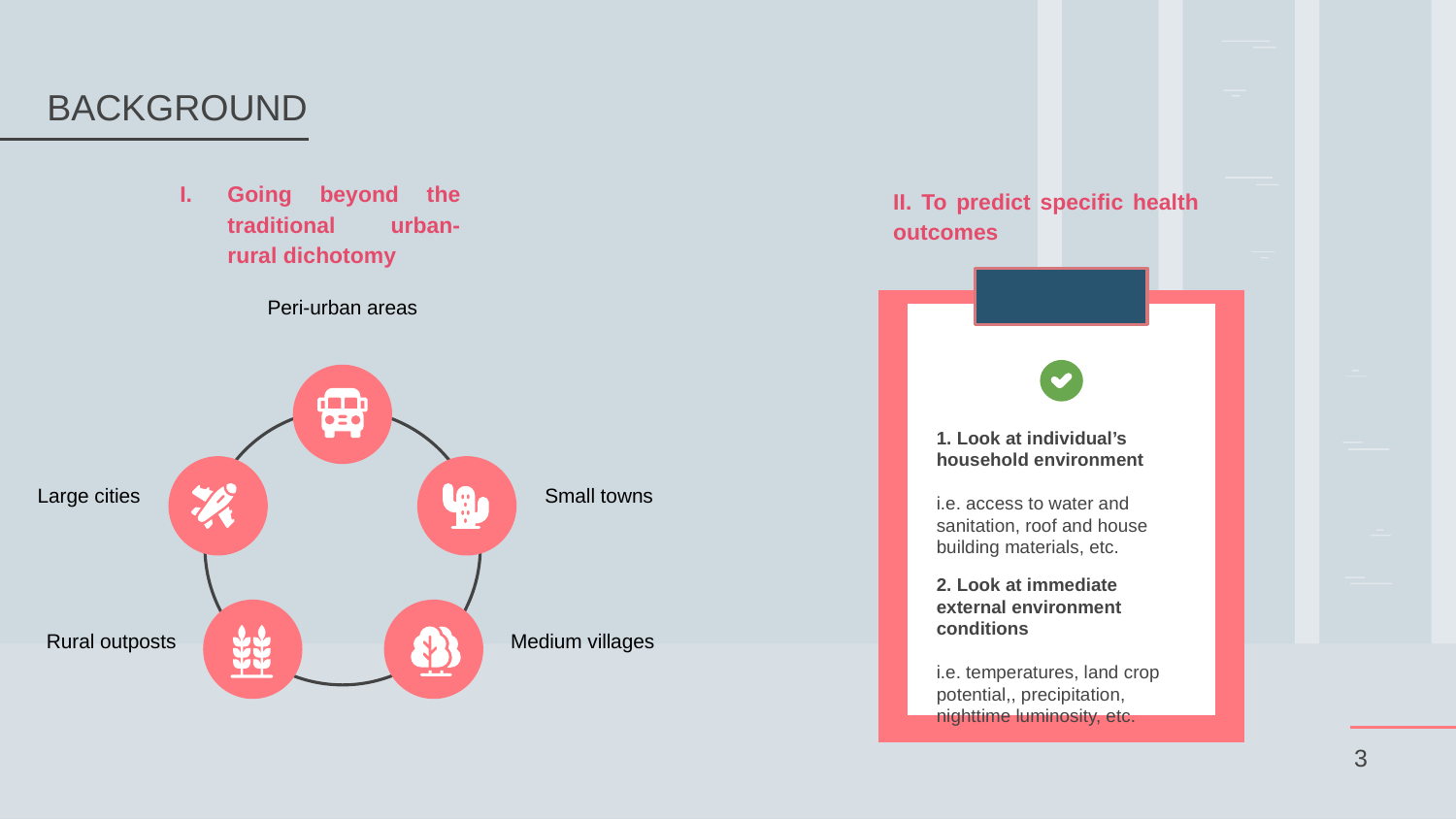

# BACKGROUND
Going beyond the traditional urban-rural dichotomy
II. To predict specific health outcomes

Peri-urban areas

Large cities
Small towns

Rural outposts
Medium villages

1. Look at individual’s household environment

i.e. access to water and sanitation, roof and house building materials, etc.
2. Look at immediate external environment conditions

i.e. temperatures, land crop potential,, precipitation, nighttime luminosity, etc.
3